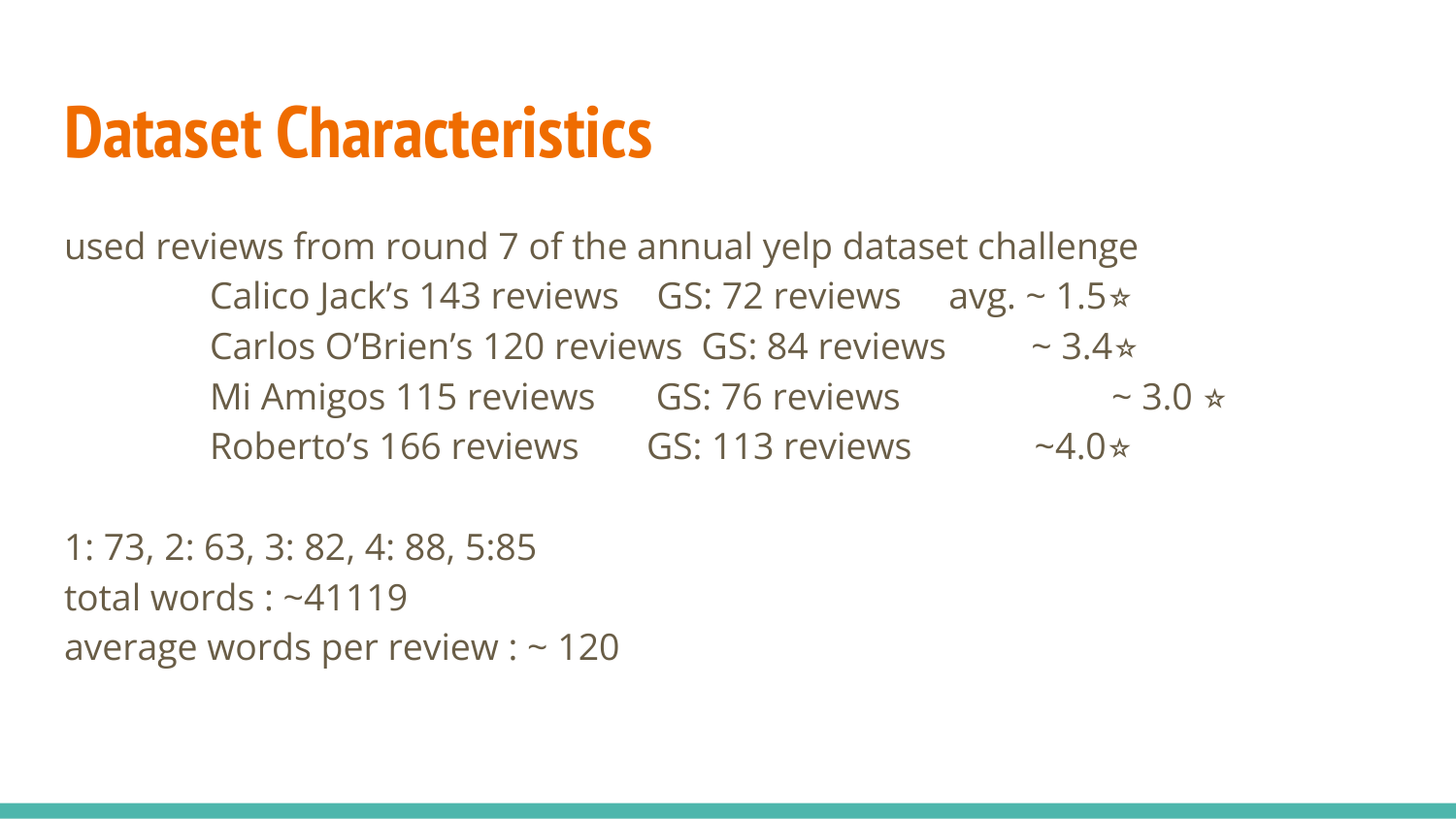

# Dataset Characteristics
used reviews from round 7 of the annual yelp dataset challenge
	Calico Jack’s 143 reviews    GS: 72 reviews     avg. ~ 1.5⭐
	Carlos O’Brien’s 120 reviews  GS: 84 reviews         ~ 3.4⭐
	Mi Amigos 115 reviews 	 GS: 76 reviews		   ~ 3.0 ⭐
	Roberto’s 166 reviews 	GS: 113 reviews             ~4.0⭐

1: 73, 2: 63, 3: 82, 4: 88, 5:85
total words : ~41119
average words per review : ~ 120